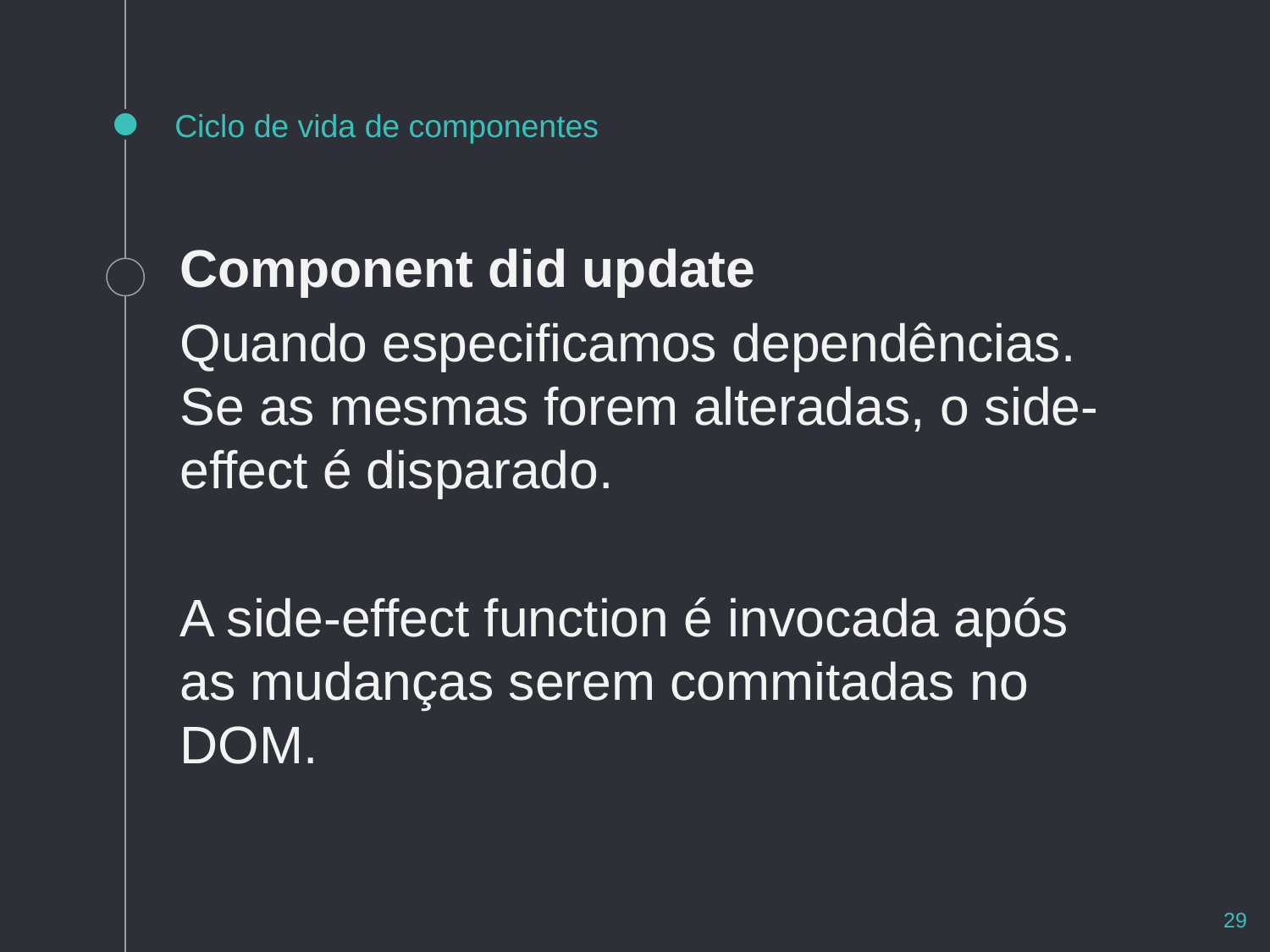

# Ciclo de vida de componentes
Component did update
Quando especificamos dependências. Se as mesmas forem alteradas, o side-effect é disparado.

A side-effect function é invocada após as mudanças serem commitadas no DOM.
29